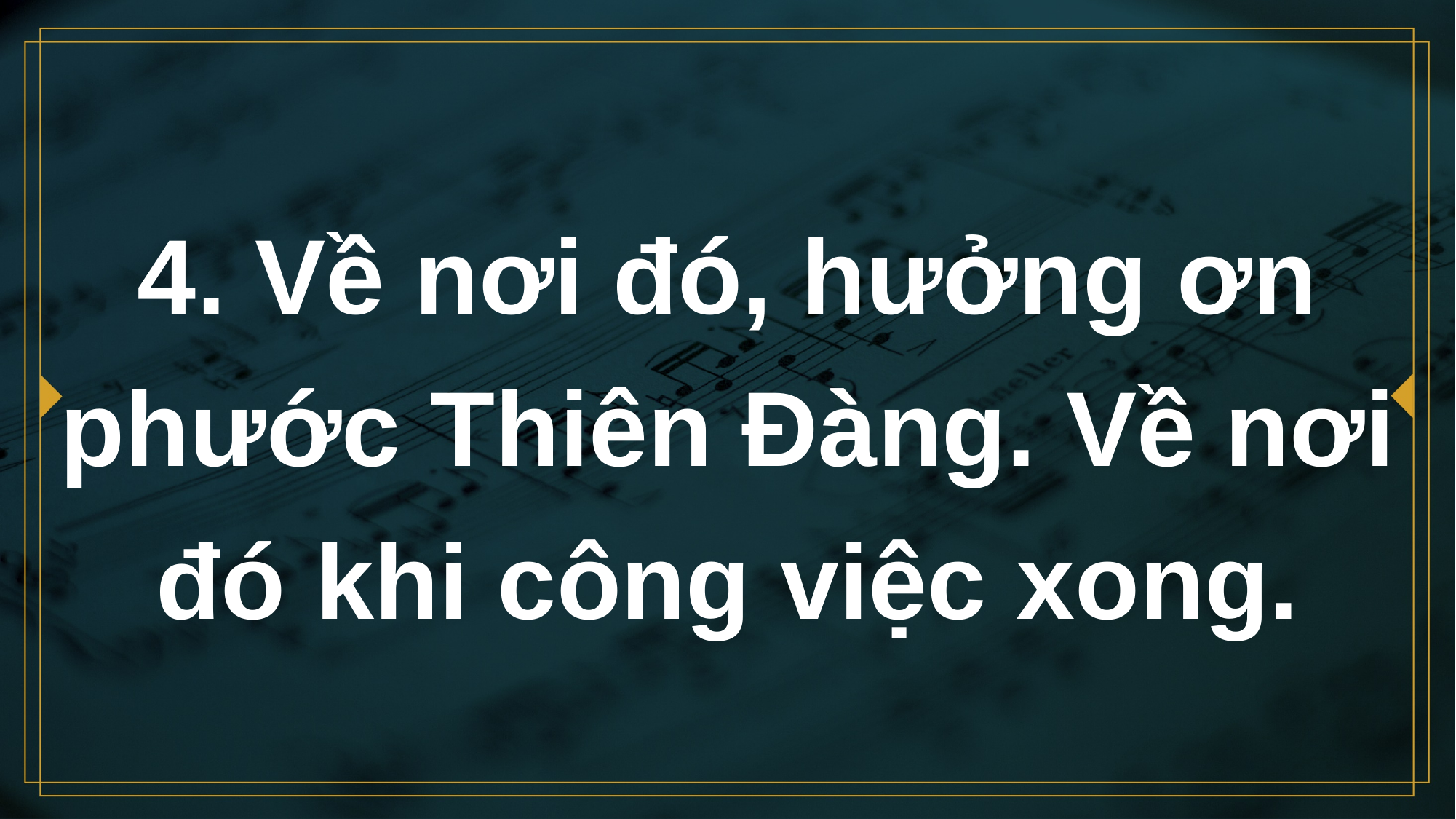

# 4. Về nơi đó, hưởng ơn phước Thiên Đàng. Về nơi đó khi công việc xong.